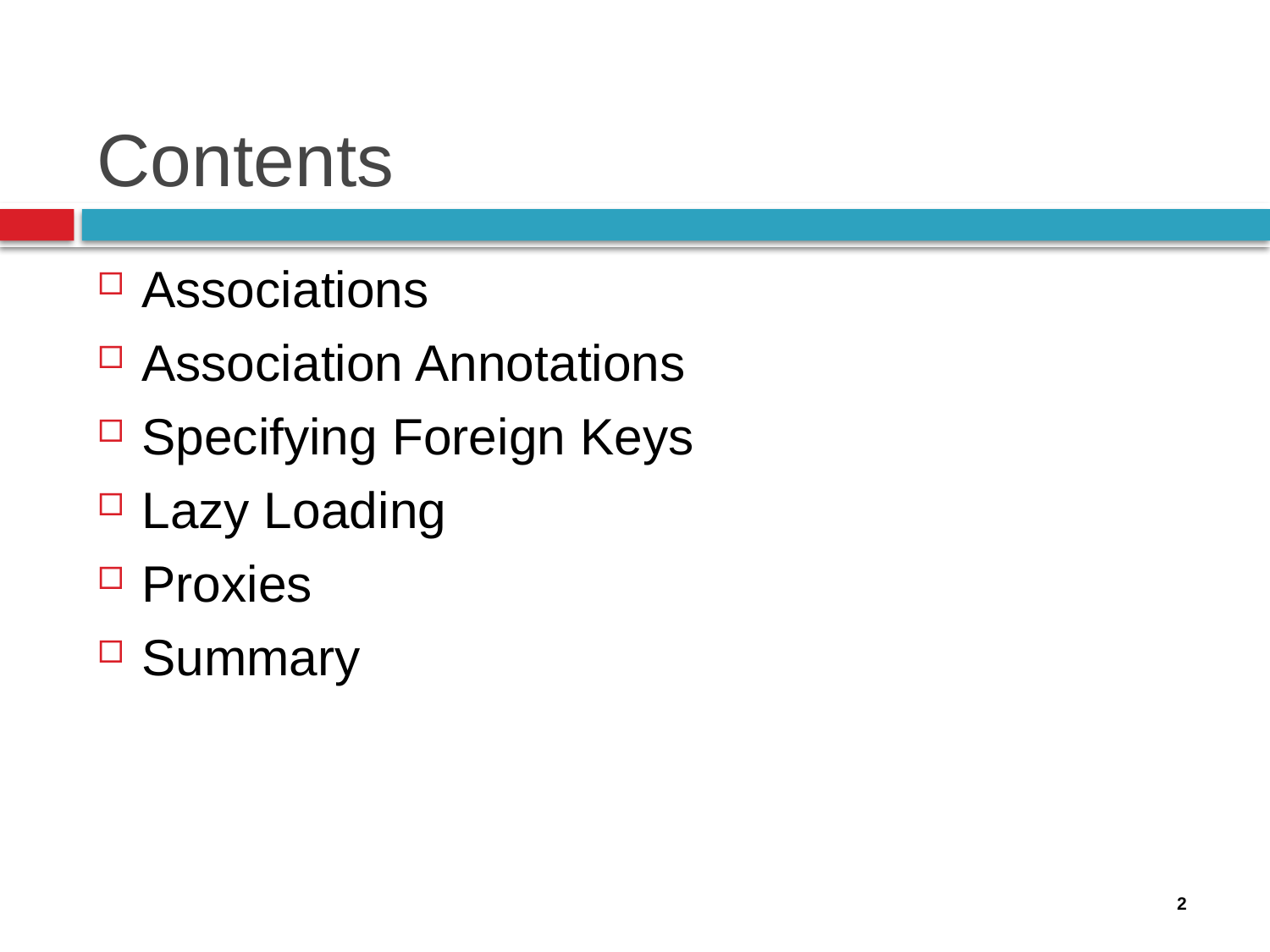

# Contents
Associations
Association Annotations
Specifying Foreign Keys
Lazy Loading
Proxies
Summary